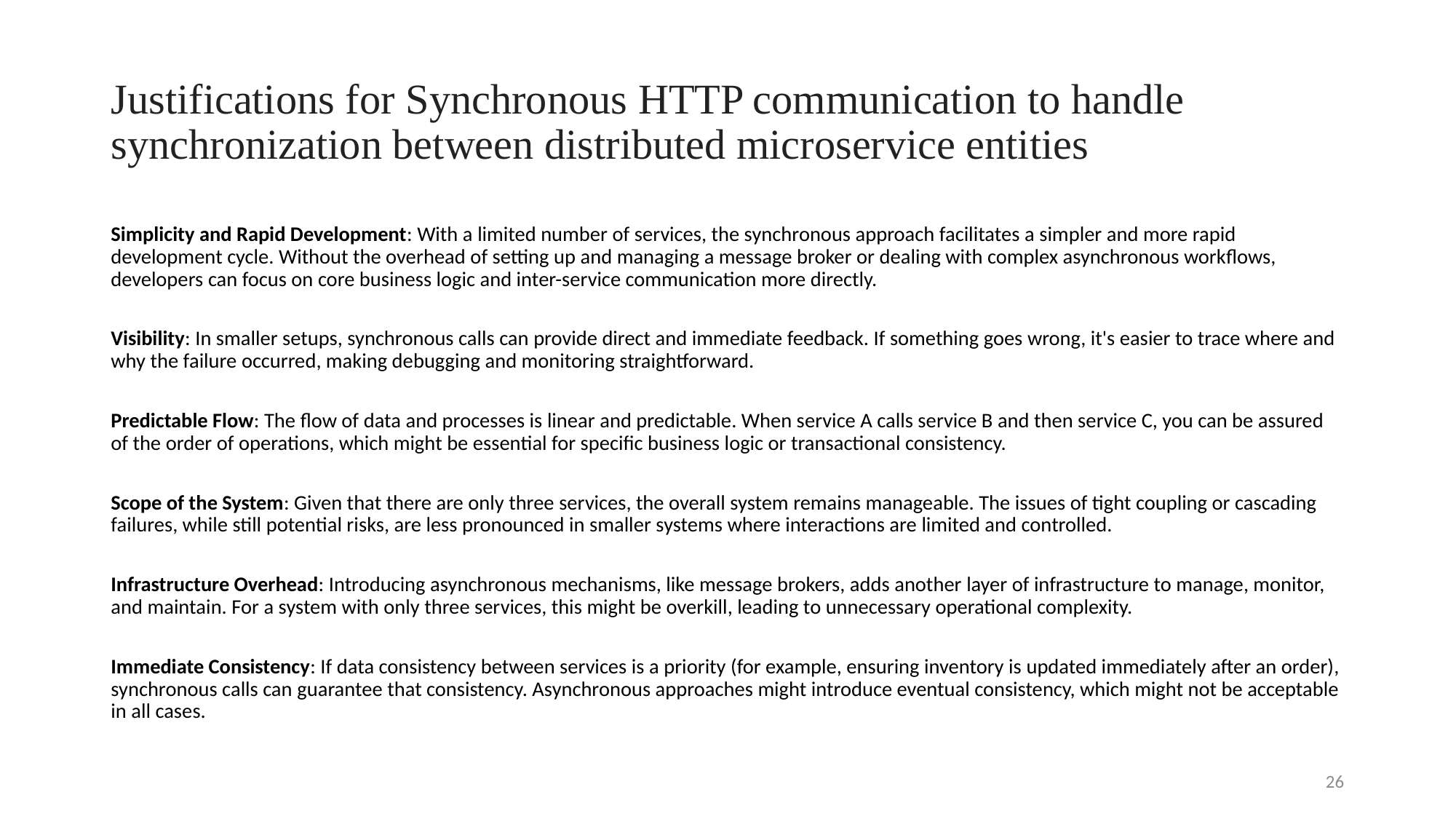

# Justifications for Synchronous HTTP communication to handle synchronization between distributed microservice entities
Simplicity and Rapid Development: With a limited number of services, the synchronous approach facilitates a simpler and more rapid development cycle. Without the overhead of setting up and managing a message broker or dealing with complex asynchronous workflows, developers can focus on core business logic and inter-service communication more directly.

Visibility: In smaller setups, synchronous calls can provide direct and immediate feedback. If something goes wrong, it's easier to trace where and why the failure occurred, making debugging and monitoring straightforward.

Predictable Flow: The flow of data and processes is linear and predictable. When service A calls service B and then service C, you can be assured of the order of operations, which might be essential for specific business logic or transactional consistency.

Scope of the System: Given that there are only three services, the overall system remains manageable. The issues of tight coupling or cascading failures, while still potential risks, are less pronounced in smaller systems where interactions are limited and controlled.

Infrastructure Overhead: Introducing asynchronous mechanisms, like message brokers, adds another layer of infrastructure to manage, monitor, and maintain. For a system with only three services, this might be overkill, leading to unnecessary operational complexity.

Immediate Consistency: If data consistency between services is a priority (for example, ensuring inventory is updated immediately after an order), synchronous calls can guarantee that consistency. Asynchronous approaches might introduce eventual consistency, which might not be acceptable in all cases.
26